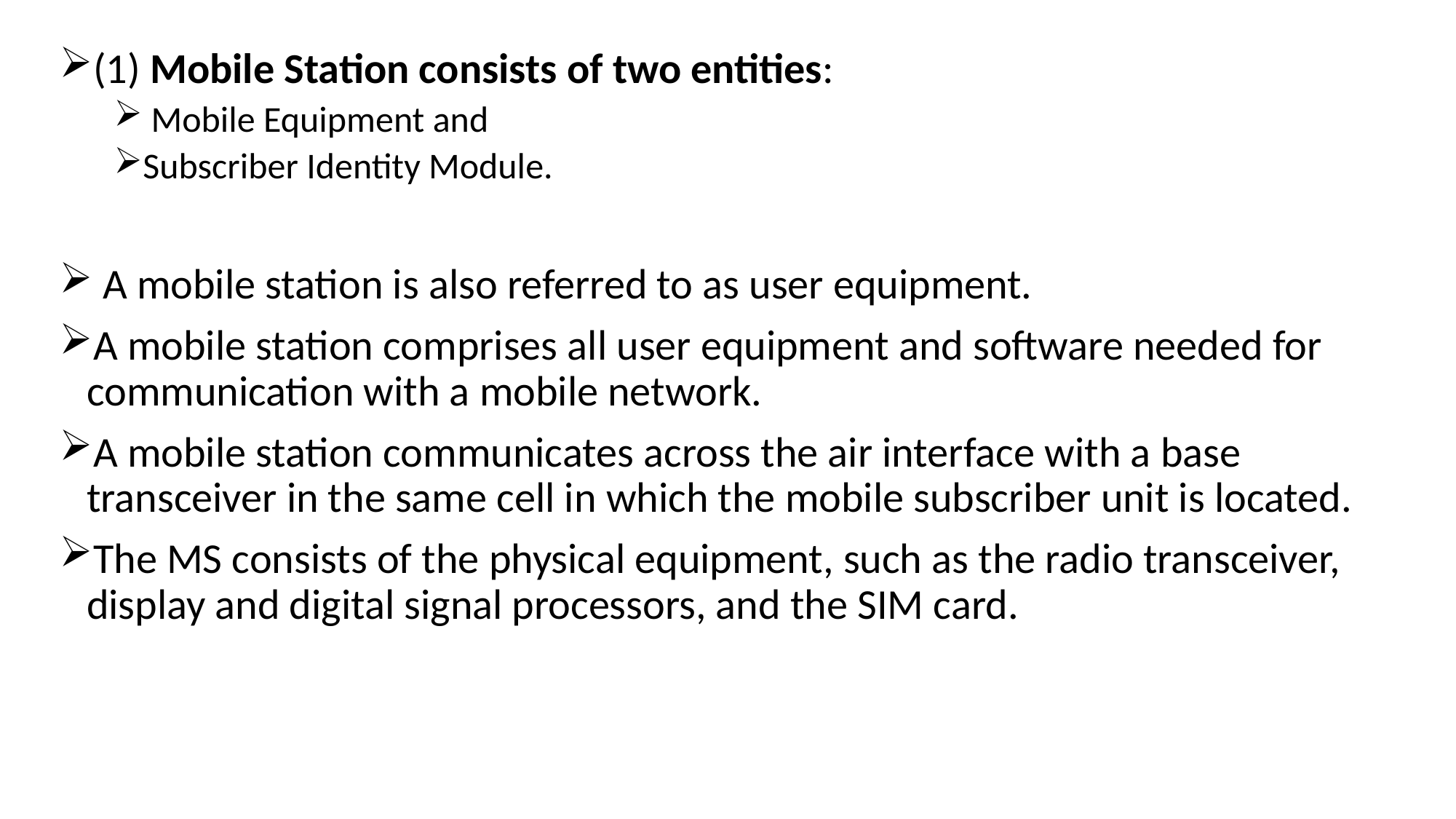

(1) Mobile Station consists of two entities:
 Mobile Equipment and
Subscriber Identity Module.

 A mobile station is also referred to as user equipment.
A mobile station comprises all user equipment and software needed for communication with a mobile network.
A mobile station communicates across the air interface with a base transceiver in the same cell in which the mobile subscriber unit is located.
The MS consists of the physical equipment, such as the radio transceiver, display and digital signal processors, and the SIM card.